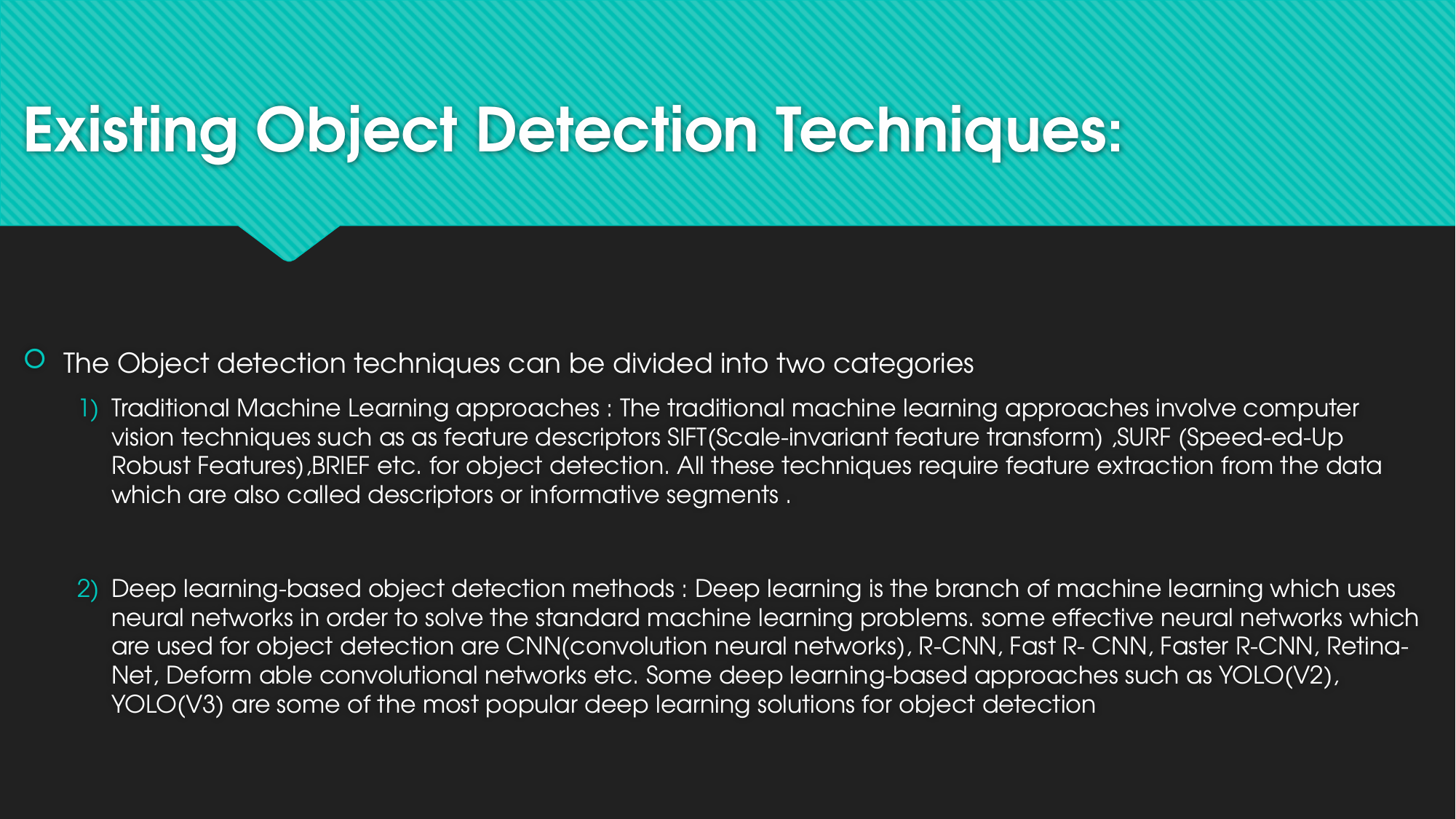

# Existing Object Detection Techniques:
The Object detection techniques can be divided into two categories
Traditional Machine Learning approaches : The traditional machine learning approaches involve computer vision techniques such as as feature descriptors SIFT(Scale-invariant feature transform) ,SURF (Speed-ed-Up Robust Features),BRIEF etc. for object detection. All these techniques require feature extraction from the data which are also called descriptors or informative segments .

Deep learning-based object detection methods : Deep learning is the branch of machine learning which uses neural networks in order to solve the standard machine learning problems. some effective neural networks which are used for object detection are CNN(convolution neural networks), R-CNN, Fast R- CNN, Faster R-CNN, Retina-Net, Deform able convolutional networks etc. Some deep learning-based approaches such as YOLO(V2), YOLO(V3) are some of the most popular deep learning solutions for object detection